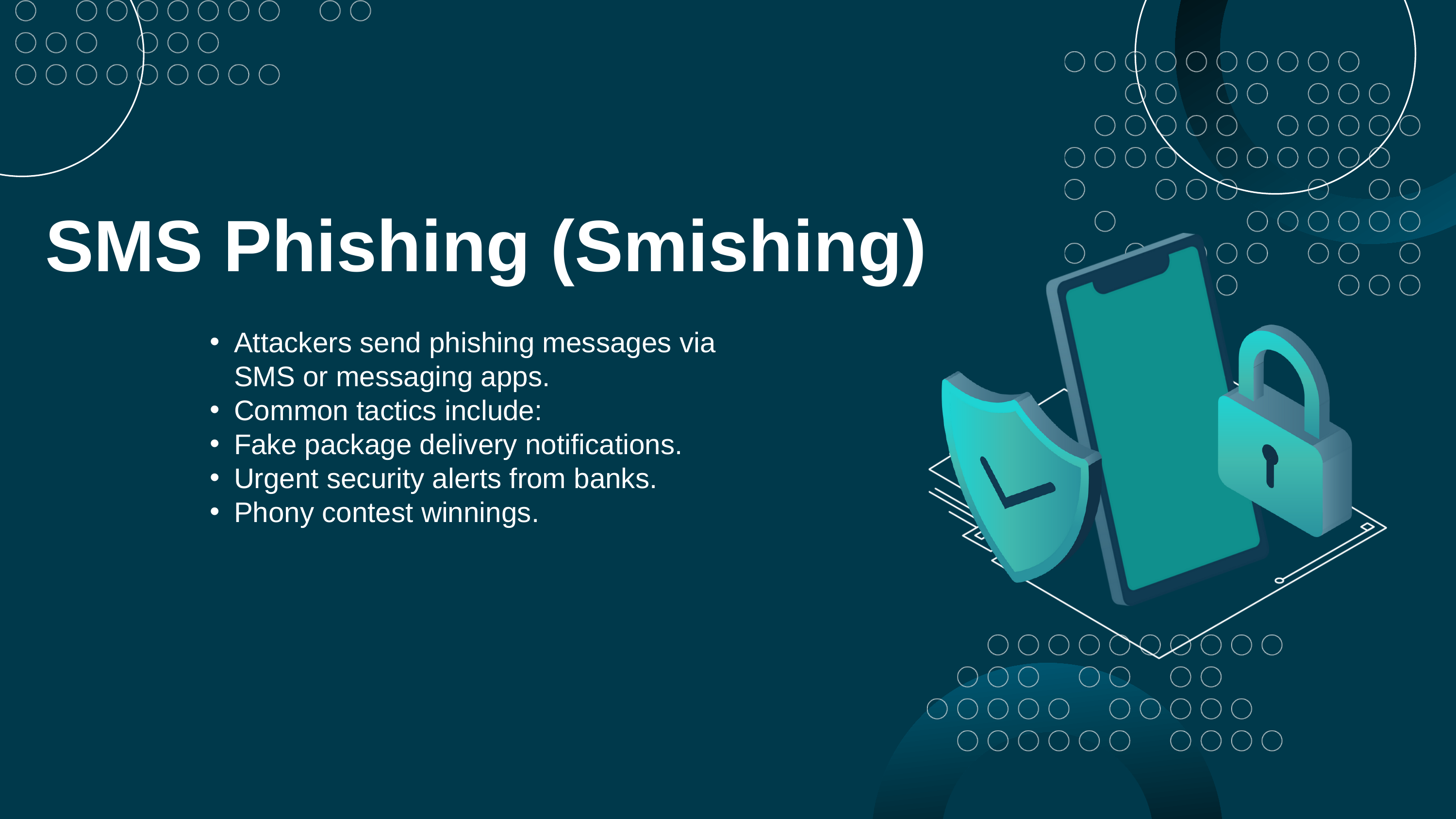

SMS Phishing (Smishing)

Attackers send phishing messages via SMS or messaging apps.
Common tactics include:
Fake package delivery notifications.
Urgent security alerts from banks.
Phony contest winnings.